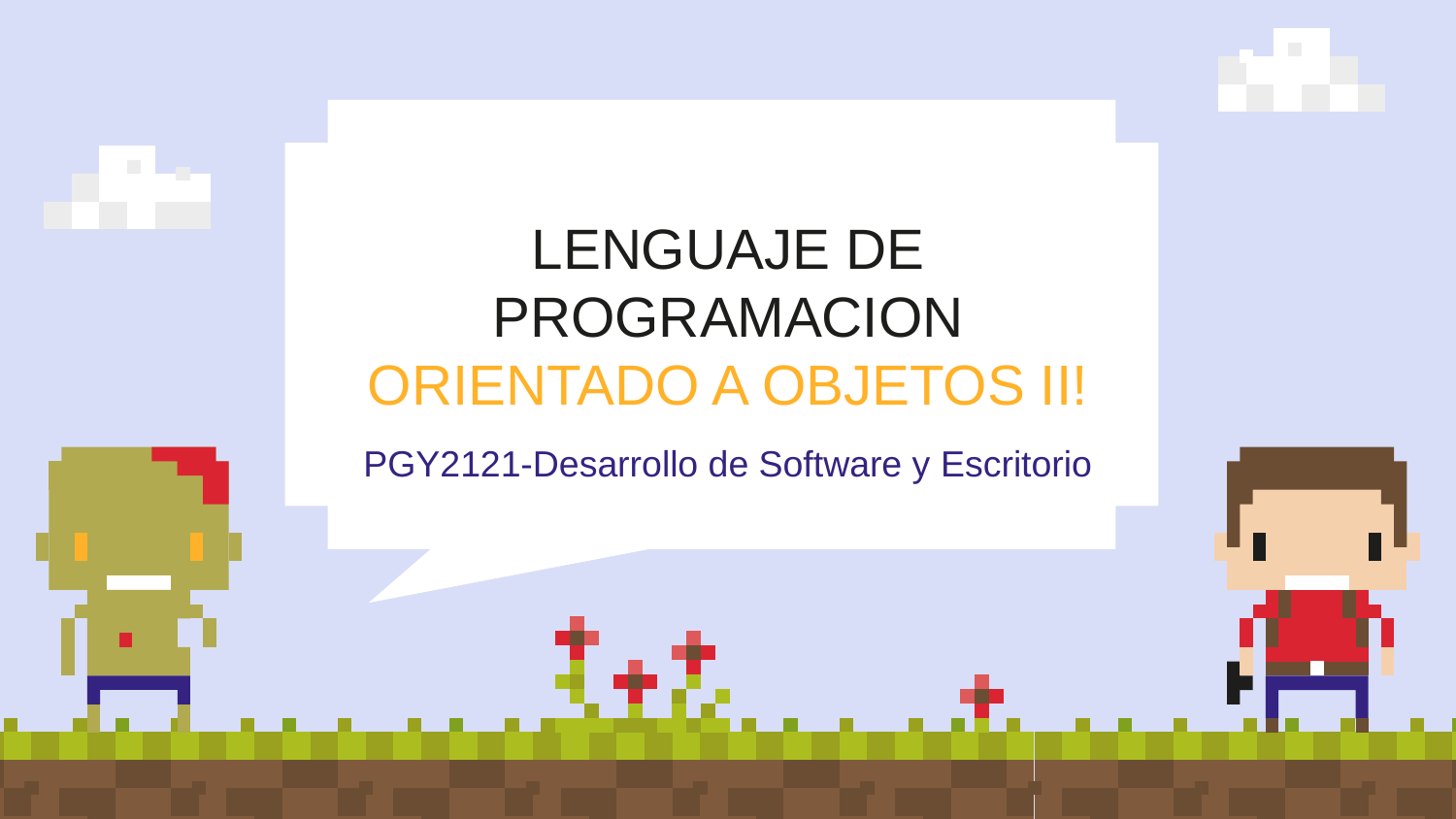

# LENGUAJE DE PROGRAMACION ORIENTADO A OBJETOS II!
PGY2121-Desarrollo de Software y Escritorio